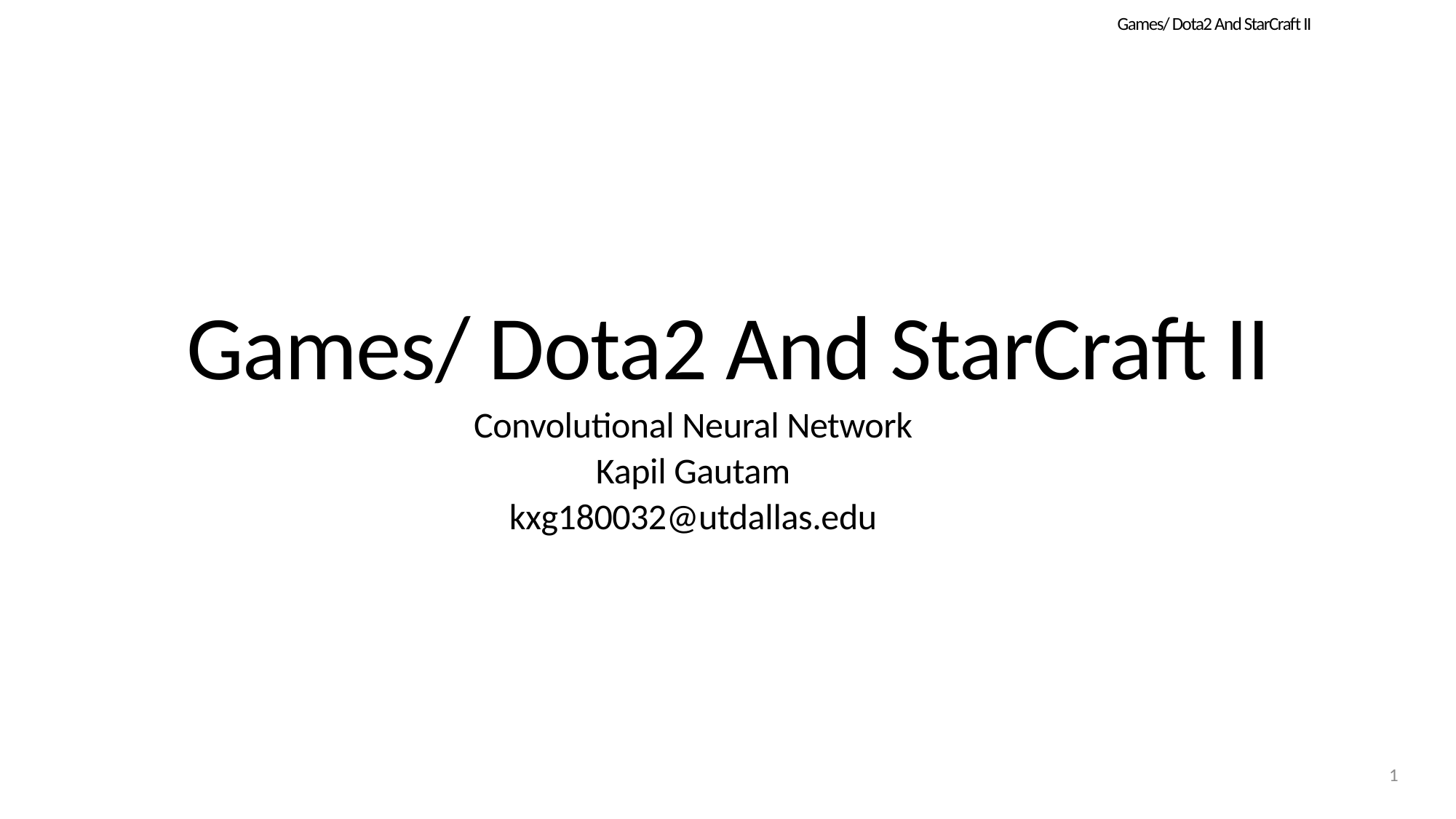

Games/ Dota2 And StarCraft II
Games/ Dota2 And StarCraft II
Convolutional Neural Network
Kapil Gautam
kxg180032@utdallas.edu
1